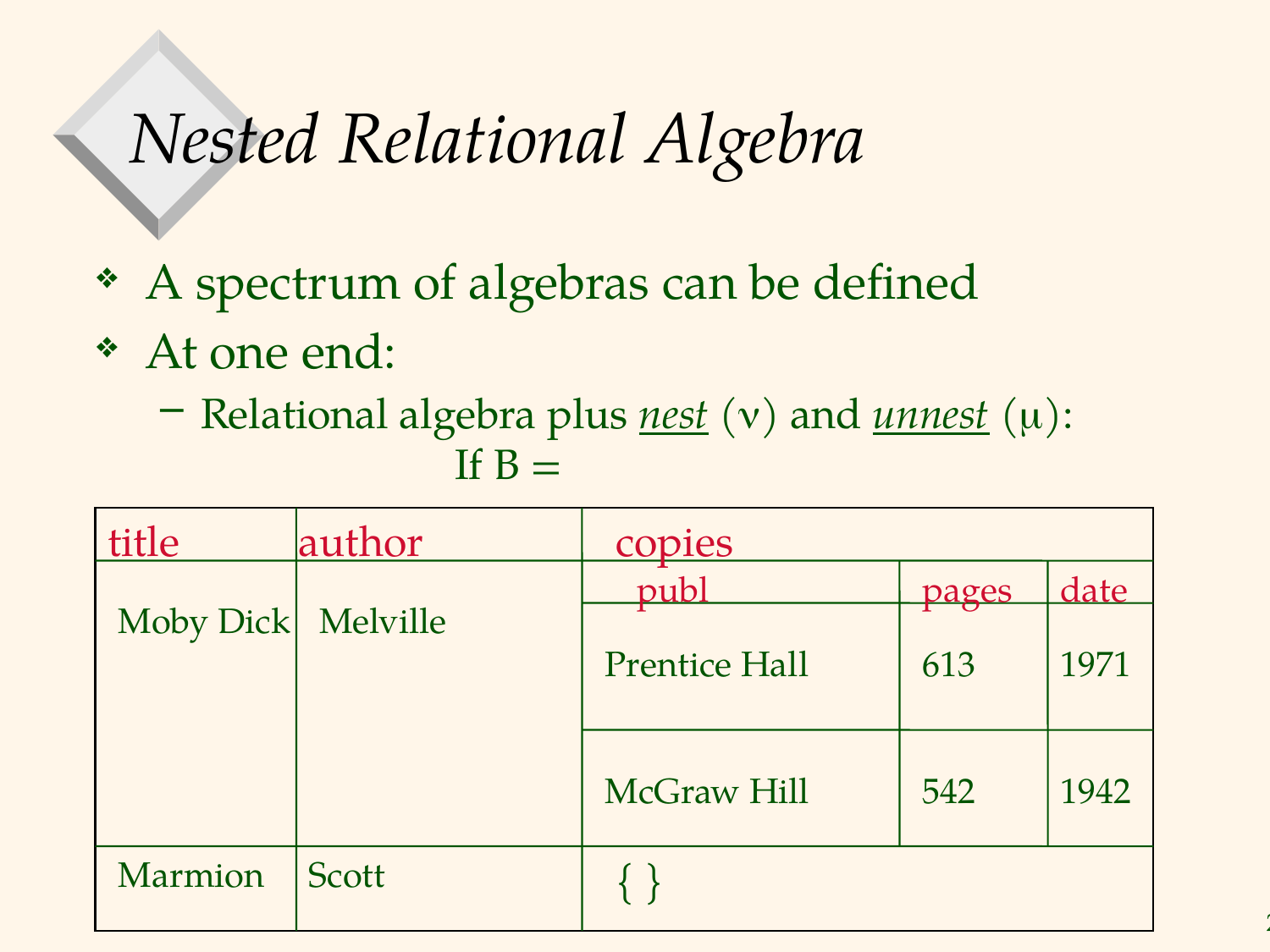

# Nested Relational Algebra
A spectrum of algebras can be defined
At one end:
Relational algebra plus nest (ν) and unnest (μ):  		If B =

title
author

copies

publ

pages

date
Moby Dick
Melville

Prentice Hall
613
1971

McGraw Hill
542
1942

Marmion
Scott
{ }